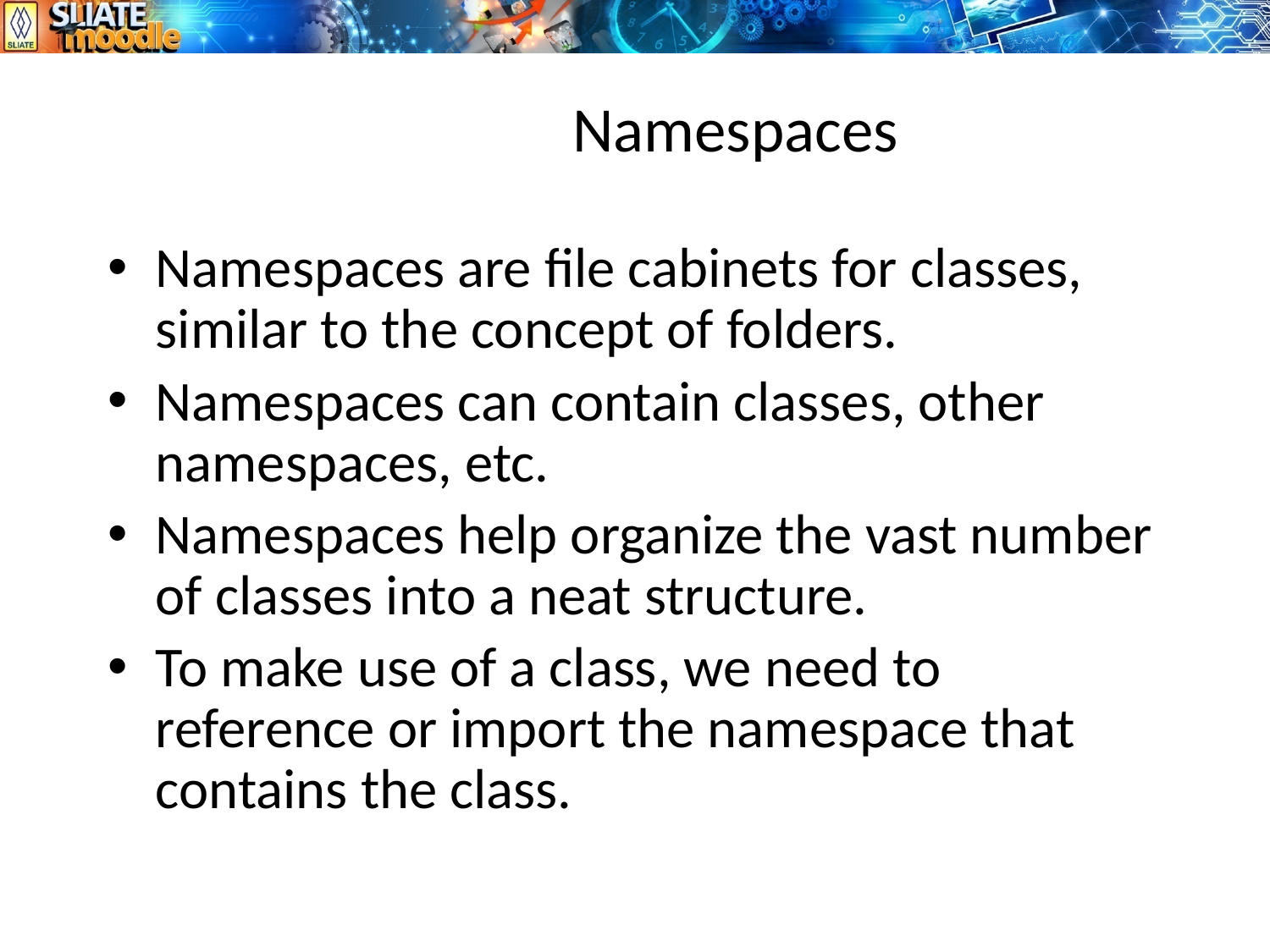

# Namespaces
Namespaces are file cabinets for classes, similar to the concept of folders.
Namespaces can contain classes, other namespaces, etc.
Namespaces help organize the vast number of classes into a neat structure.
To make use of a class, we need to reference or import the namespace that contains the class.